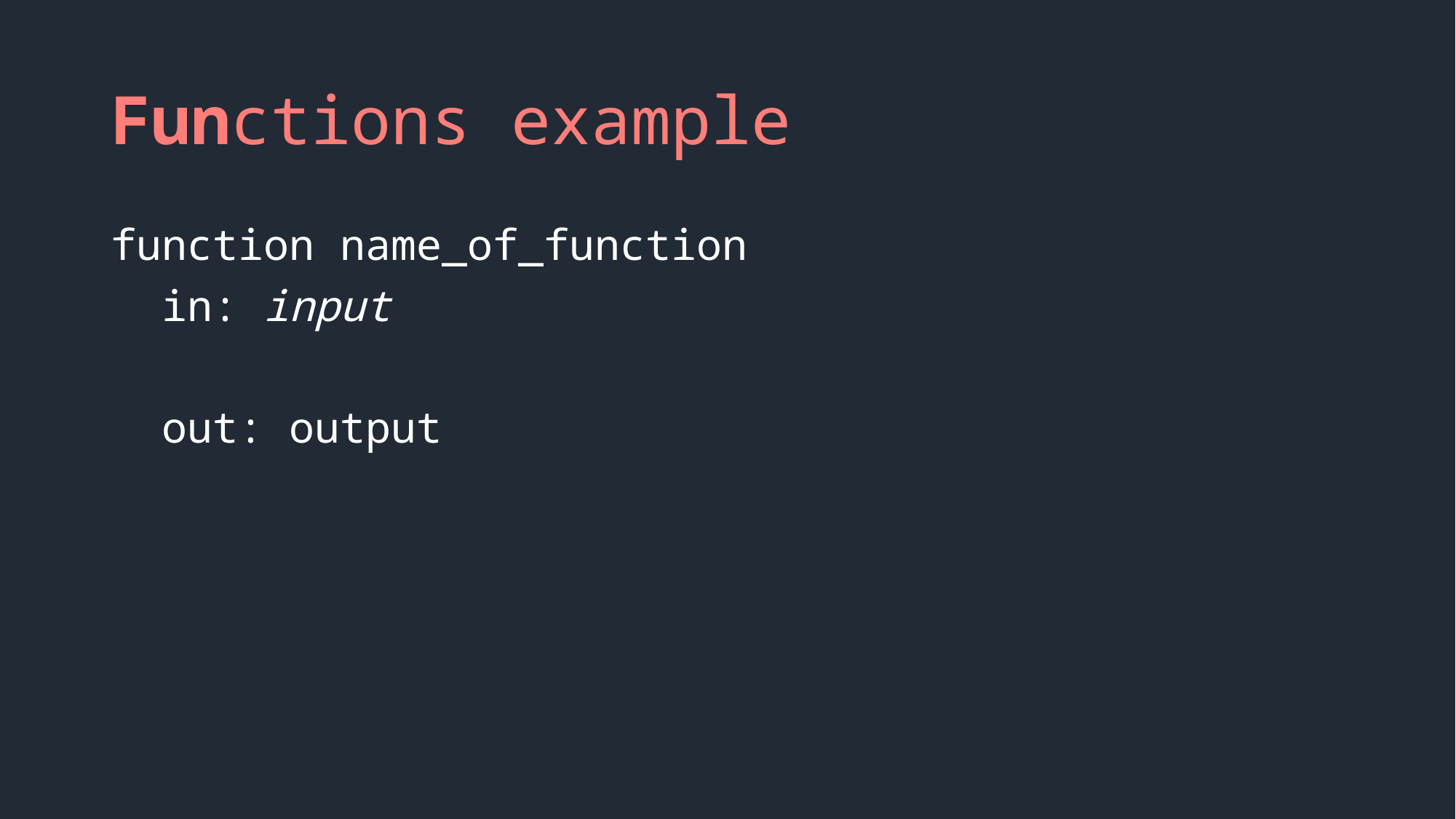

# Functions example
function name_of_function
  in: input

  out: output